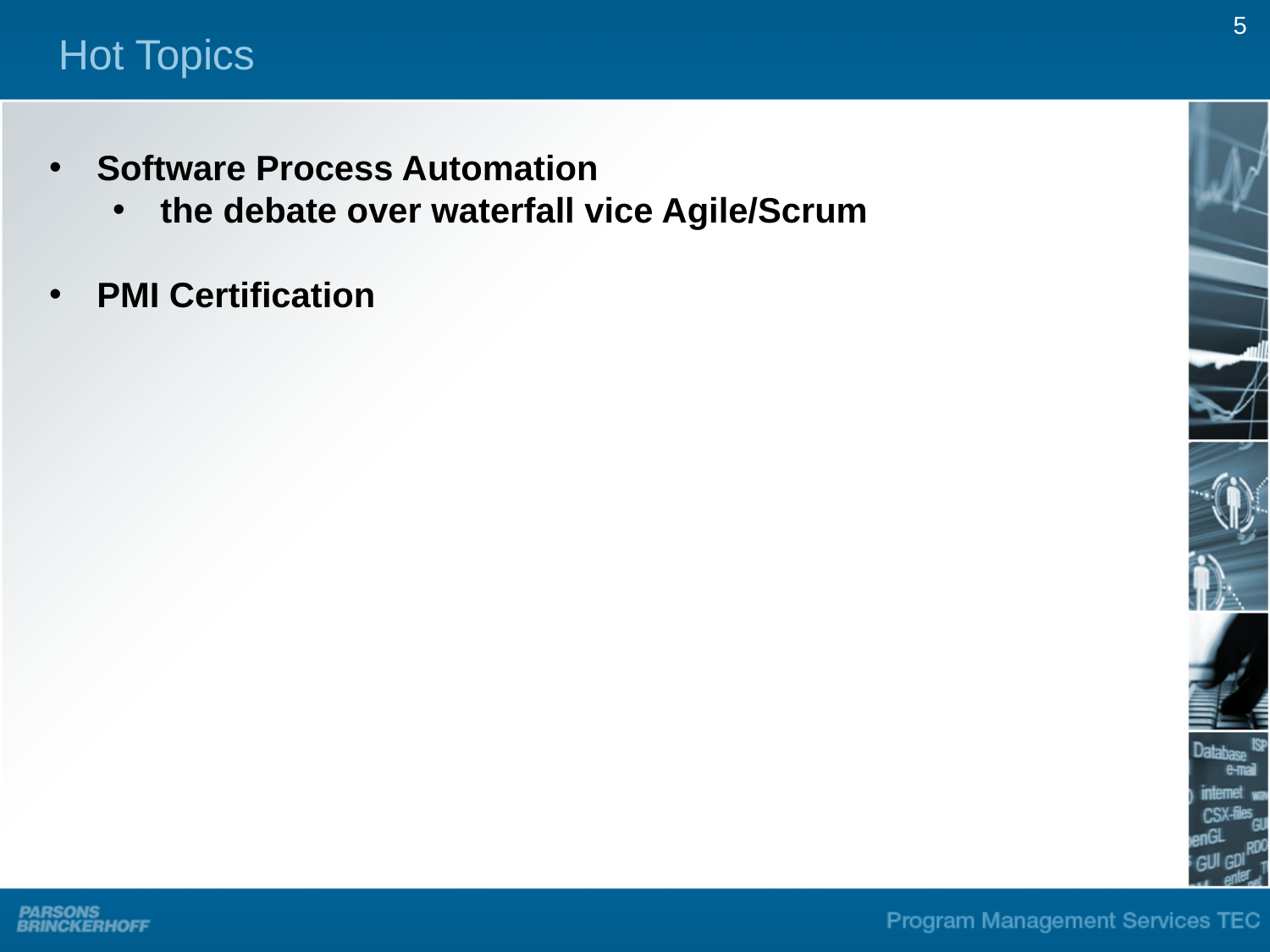

5
Hot Topics
Software Process Automation
the debate over waterfall vice Agile/Scrum
PMI Certification